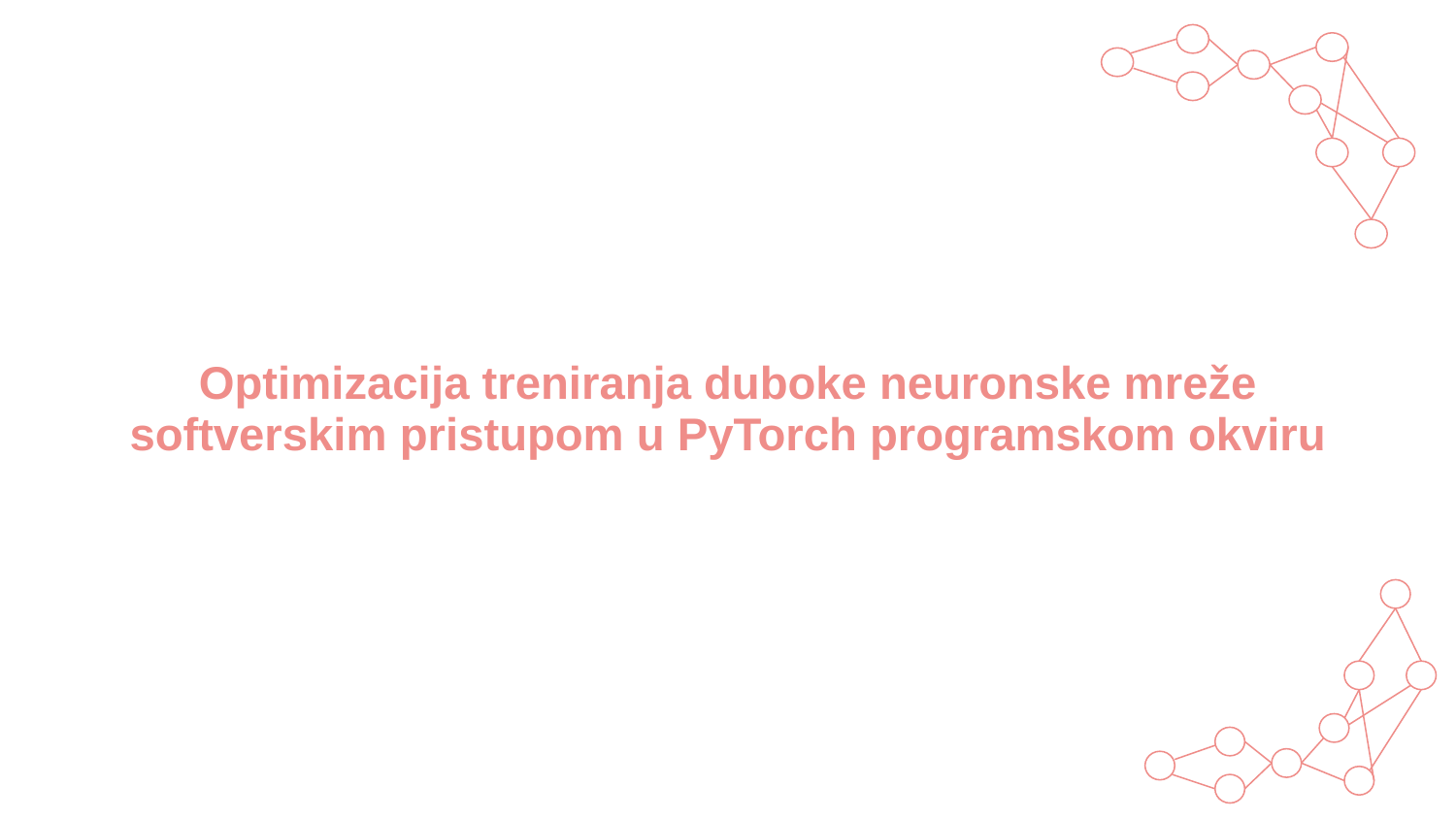

# Optimizacija treniranja duboke neuronske mreže softverskim pristupom u PyTorch programskom okviru